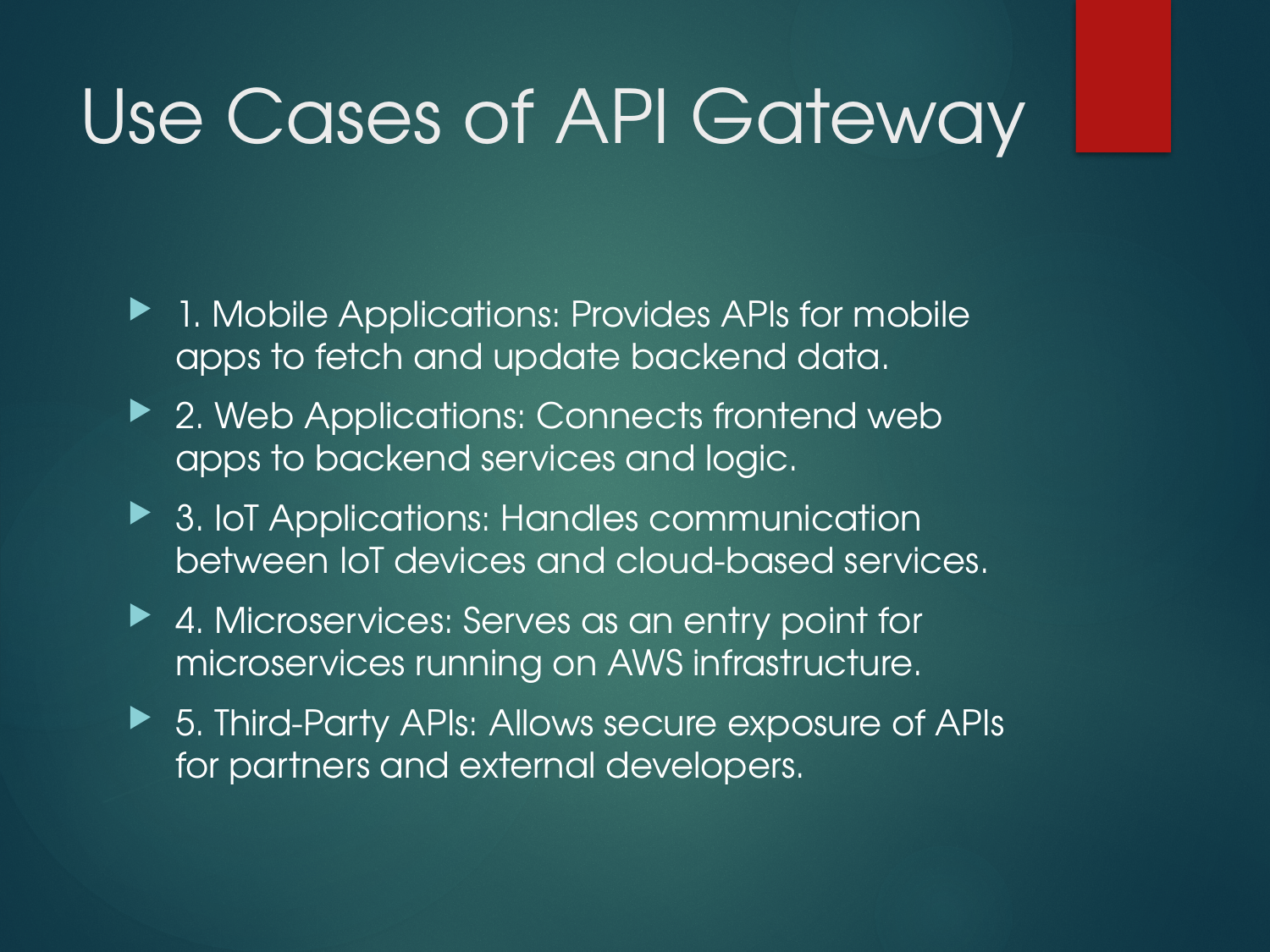

# Use Cases of API Gateway
1. Mobile Applications: Provides APIs for mobile apps to fetch and update backend data.
2. Web Applications: Connects frontend web apps to backend services and logic.
3. IoT Applications: Handles communication between IoT devices and cloud-based services.
4. Microservices: Serves as an entry point for microservices running on AWS infrastructure.
5. Third-Party APIs: Allows secure exposure of APIs for partners and external developers.